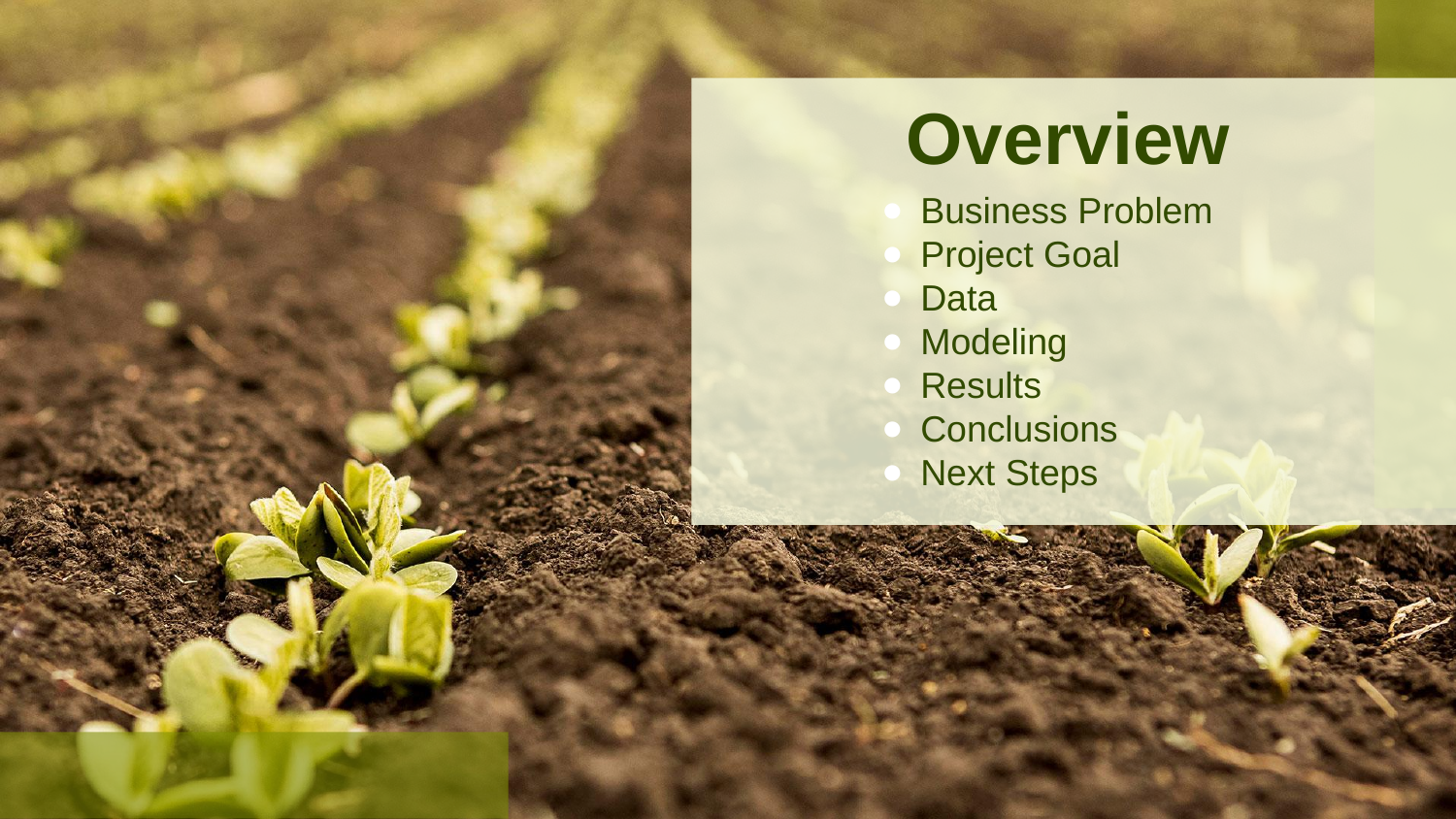

# Overview
Business Problem
Project Goal
Data
Modeling
Results
Conclusions
Next Steps